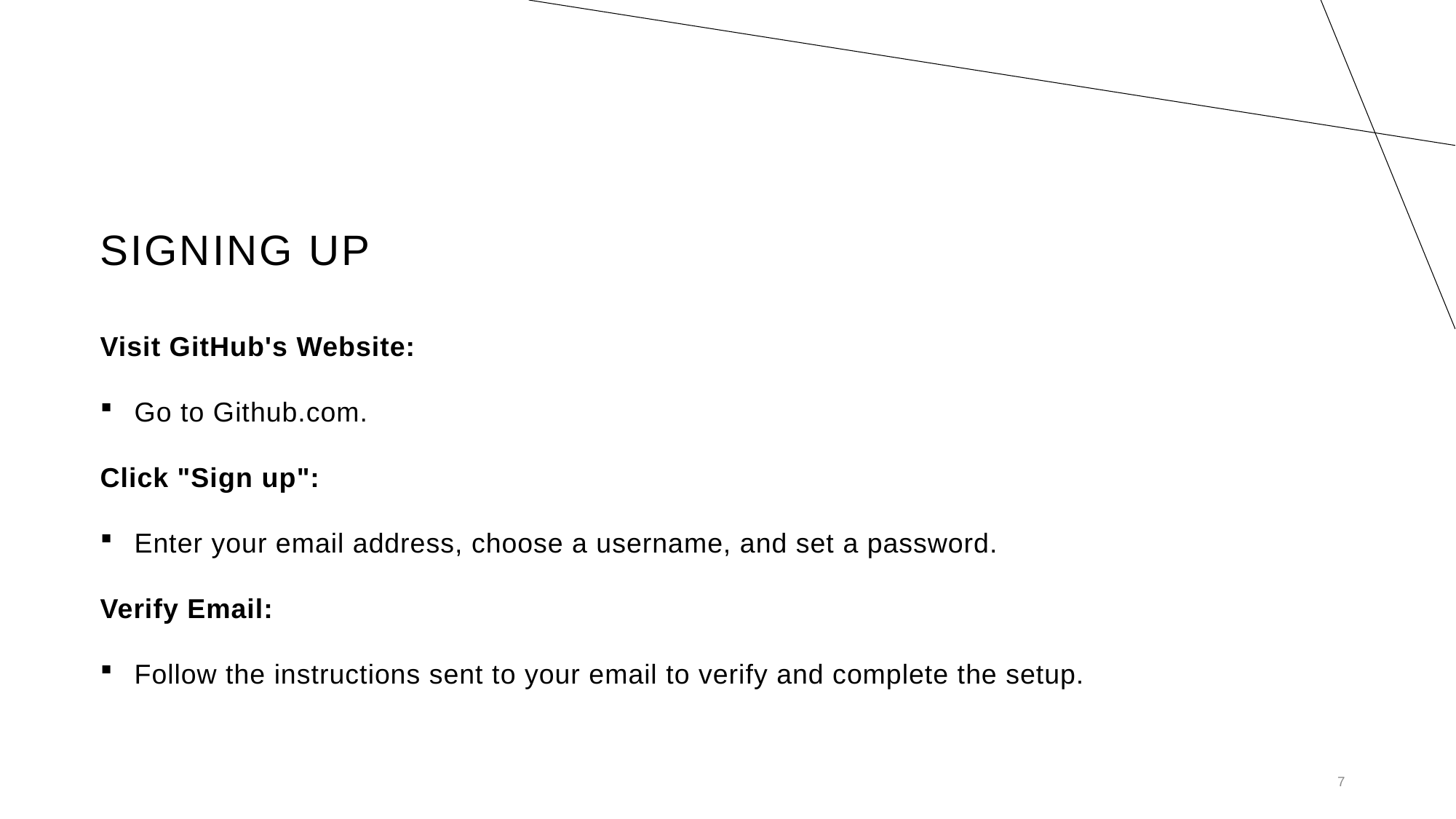

# Signing up
Visit GitHub's Website:

Go to Github.com.

Click "Sign up":

Enter your email address, choose a username, and set a password.

Verify Email:

Follow the instructions sent to your email to verify and complete the setup.

7